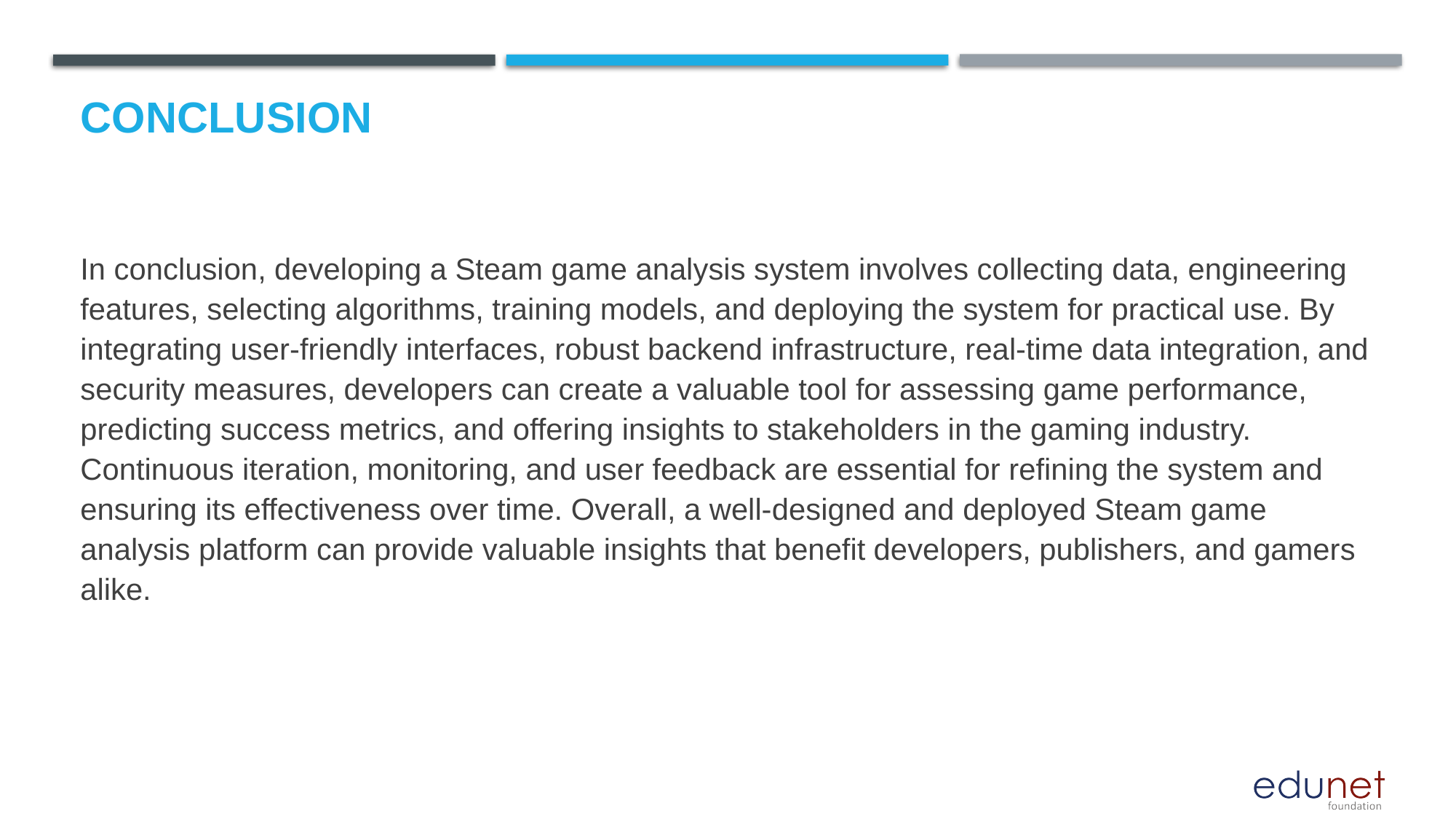

# Conclusion
In conclusion, developing a Steam game analysis system involves collecting data, engineering features, selecting algorithms, training models, and deploying the system for practical use. By integrating user-friendly interfaces, robust backend infrastructure, real-time data integration, and security measures, developers can create a valuable tool for assessing game performance, predicting success metrics, and offering insights to stakeholders in the gaming industry. Continuous iteration, monitoring, and user feedback are essential for refining the system and ensuring its effectiveness over time. Overall, a well-designed and deployed Steam game analysis platform can provide valuable insights that benefit developers, publishers, and gamers alike.